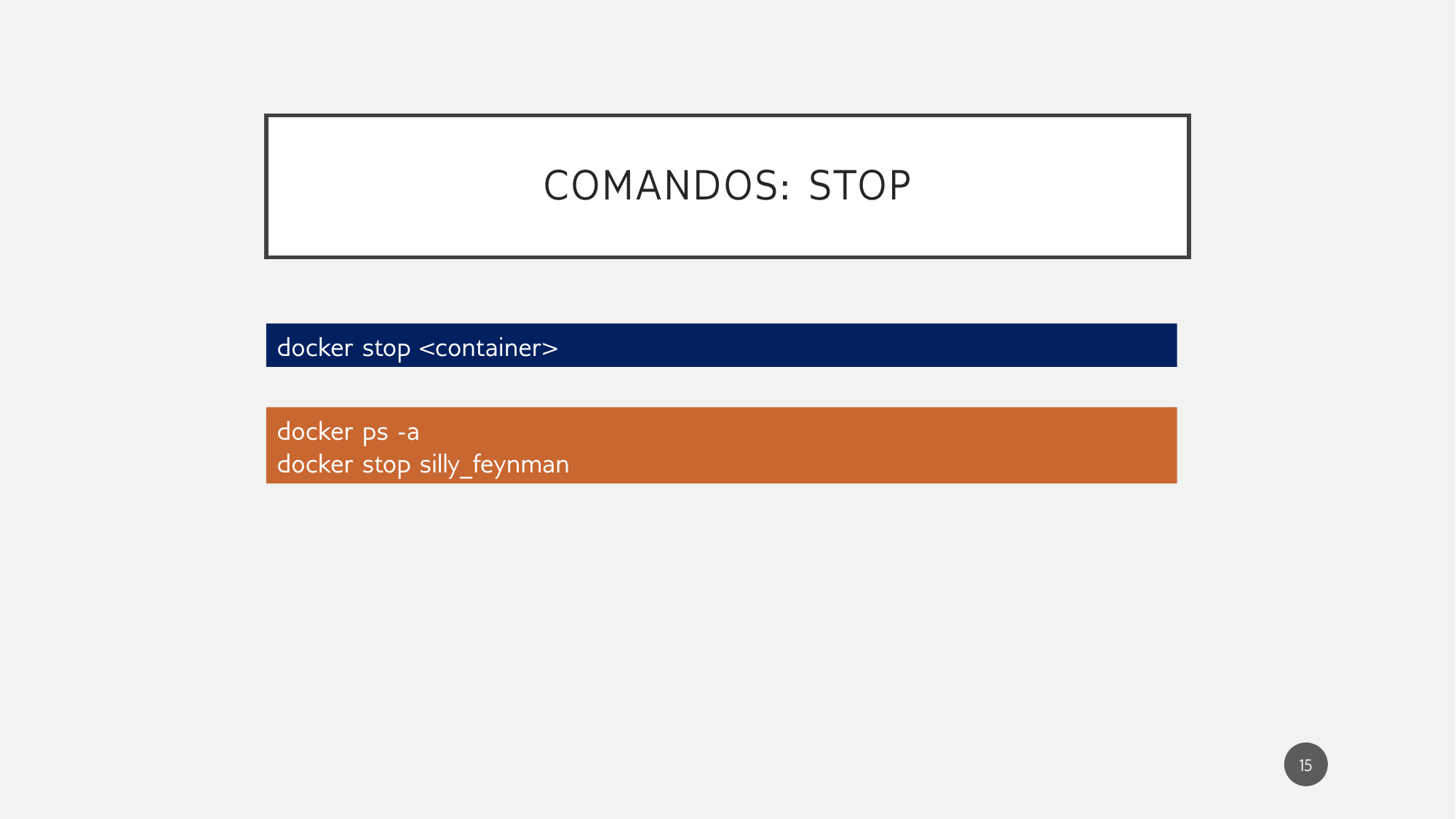

# Comandos: STOP
docker stop <container>
docker ps -a
docker stop silly_feynman
15